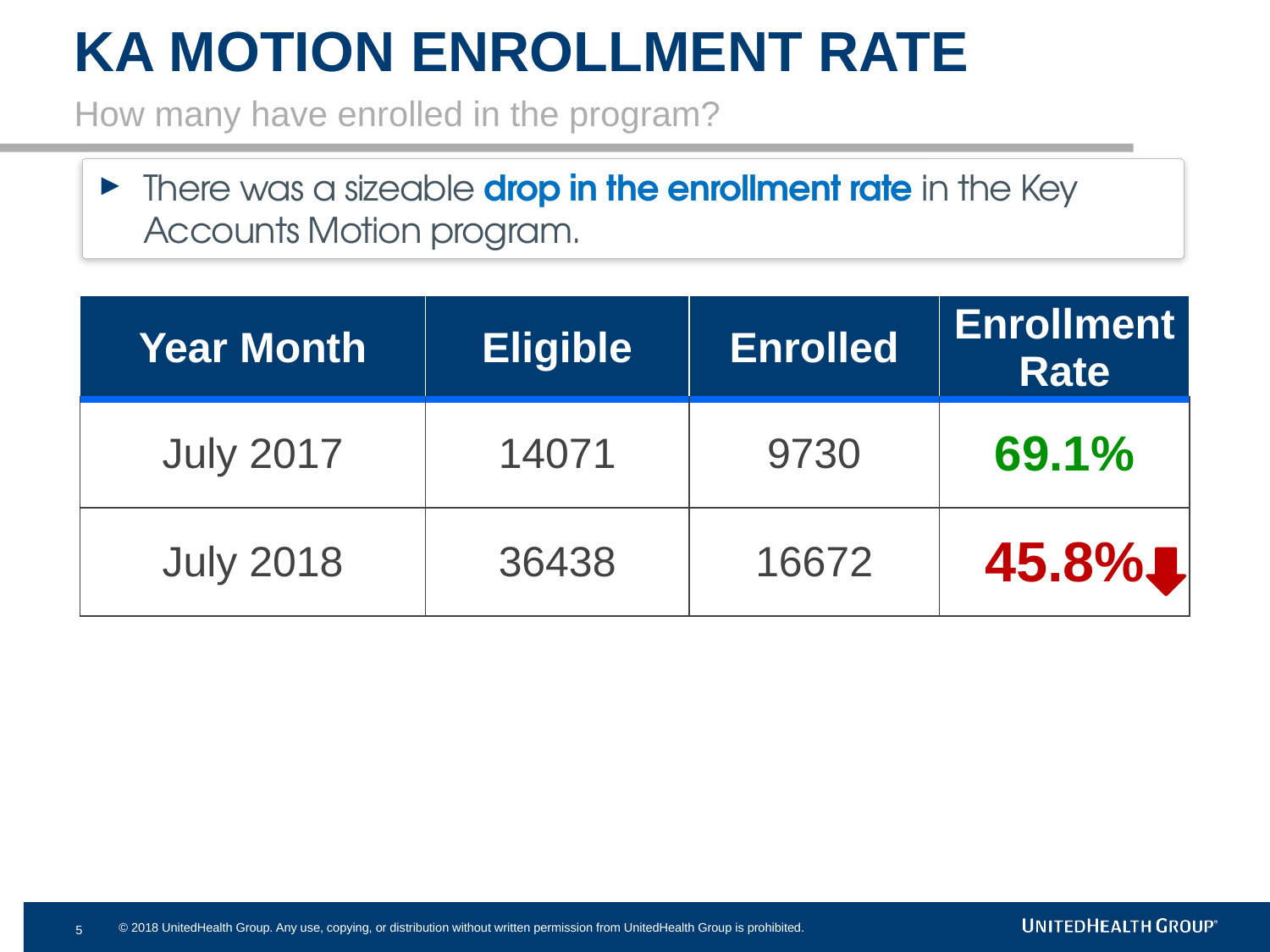

# KA MOTION ENROLLMENT RATE
How many have enrolled in the program?
There was a sizeable drop in the enrollment rate in the Key Accounts Motion program.
| Year Month | Eligible | Enrolled | Enrollment Rate |
| --- | --- | --- | --- |
| July 2017 | 14071 | 9730 | 69.1% |
| July 2018 | 36438 | 16672 | 45.8% |

5